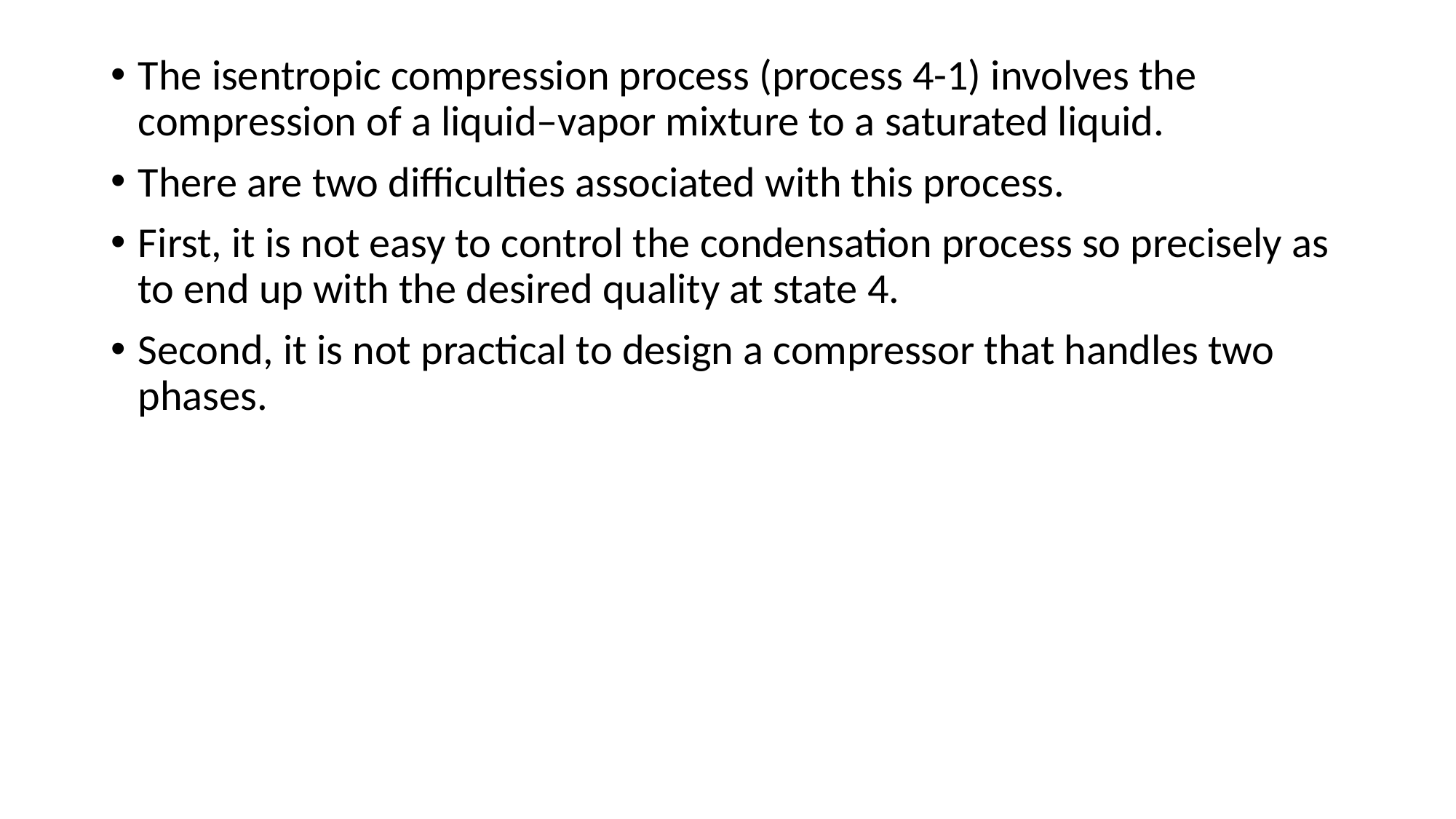

The isentropic compression process (process 4-1) involves the compression of a liquid–vapor mixture to a saturated liquid.
There are two difficulties associated with this process.
First, it is not easy to control the condensation process so precisely as to end up with the desired quality at state 4.
Second, it is not practical to design a compressor that handles two phases.